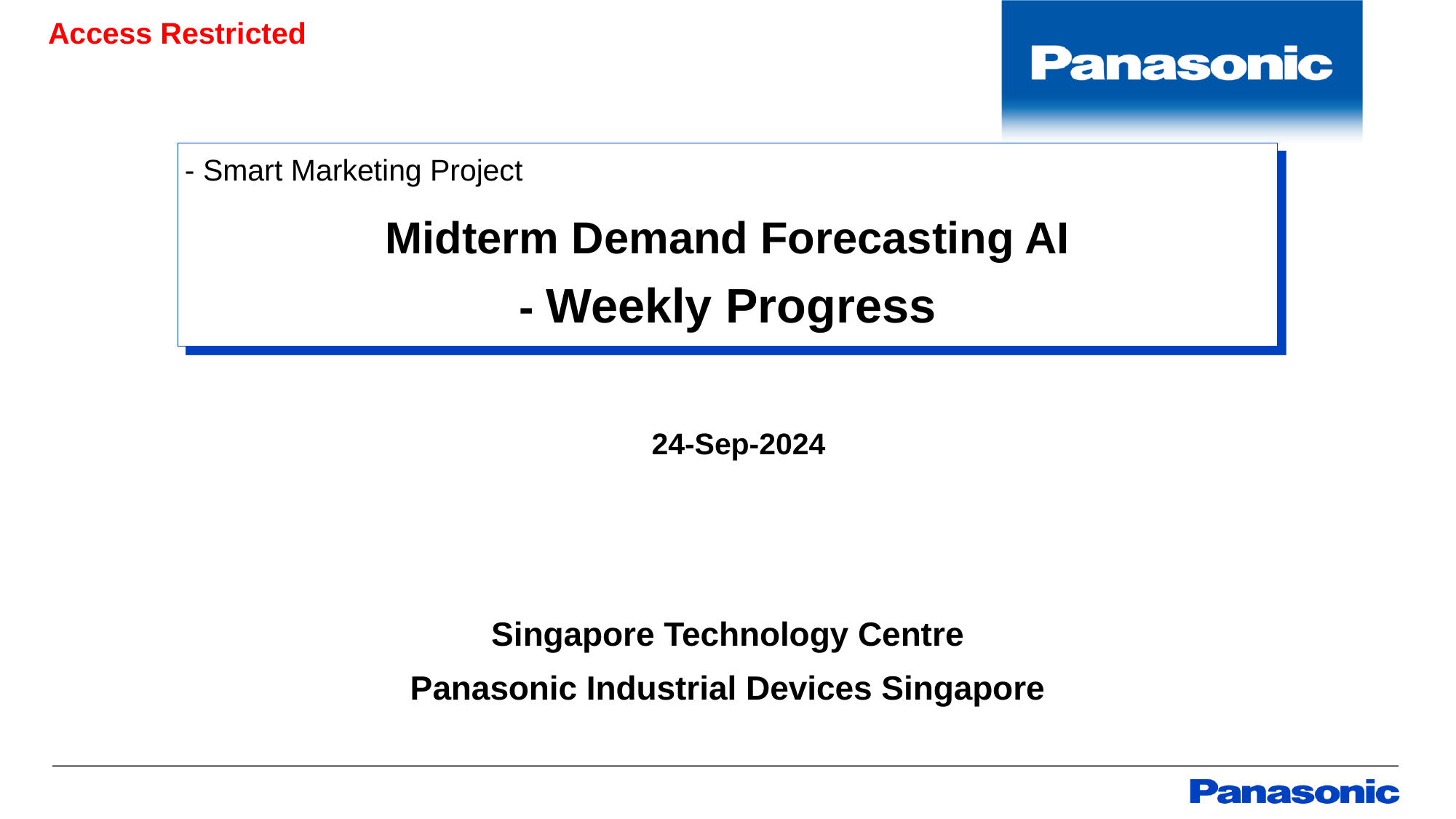

Access Restricted
# Midterm Demand Forecasting AI - Weekly Progress
- Smart Marketing Project
24-Sep-2024
Singapore Technology Centre
Panasonic Industrial Devices Singapore